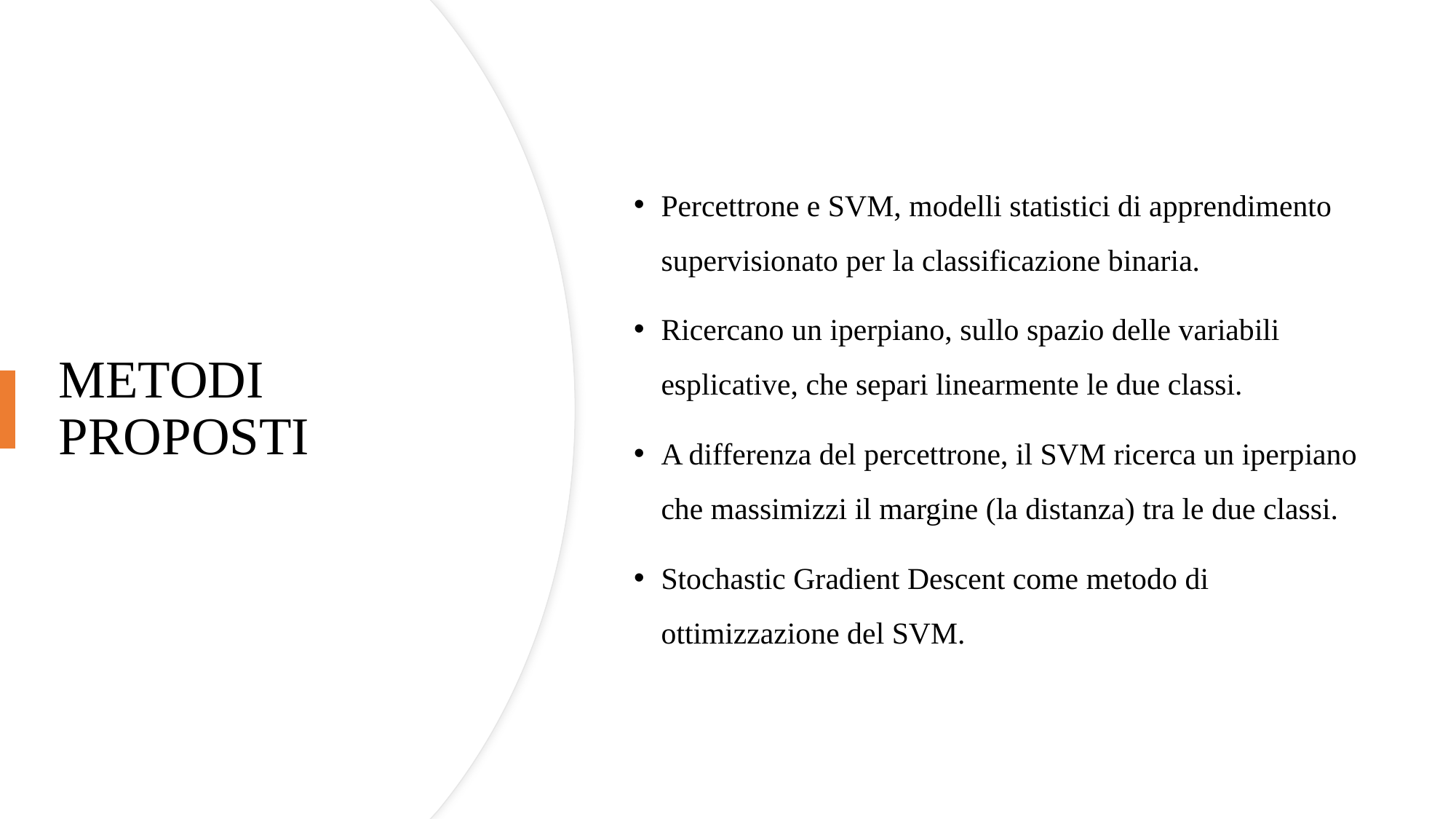

METODI PROPOSTI
Percettrone e SVM, modelli statistici di apprendimento supervisionato per la classificazione binaria.
Ricercano un iperpiano, sullo spazio delle variabili esplicative, che separi linearmente le due classi.
A differenza del percettrone, il SVM ricerca un iperpiano che massimizzi il margine (la distanza) tra le due classi.
Stochastic Gradient Descent come metodo di ottimizzazione del SVM.